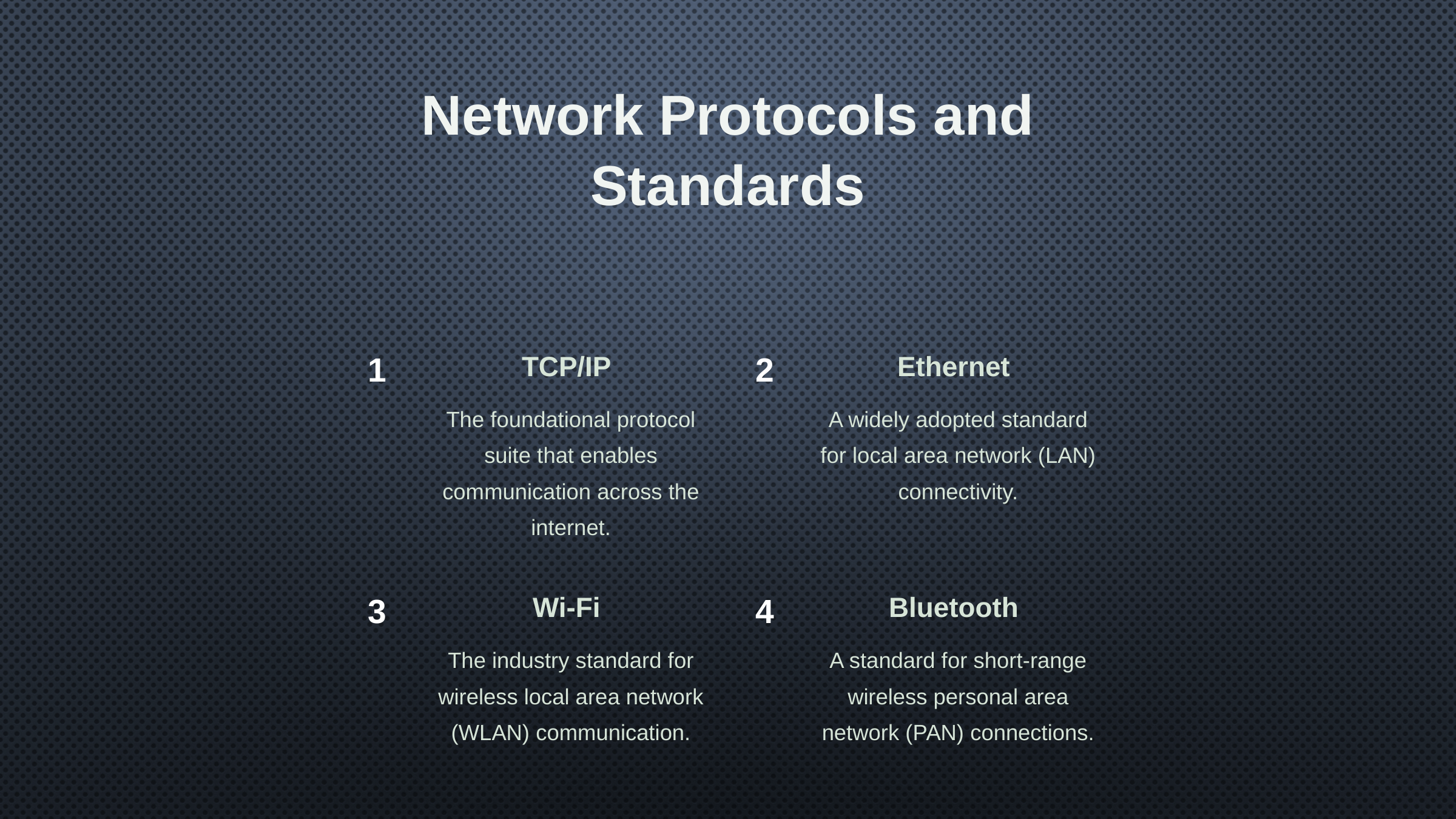

Network Protocols and Standards

TCP/IP

Ethernet
1
2
The foundational protocol suite that enables communication across the internet.
A widely adopted standard for local area network (LAN) connectivity.

Wi-Fi

Bluetooth
3
4
The industry standard for wireless local area network (WLAN) communication.
A standard for short-range wireless personal area network (PAN) connections.